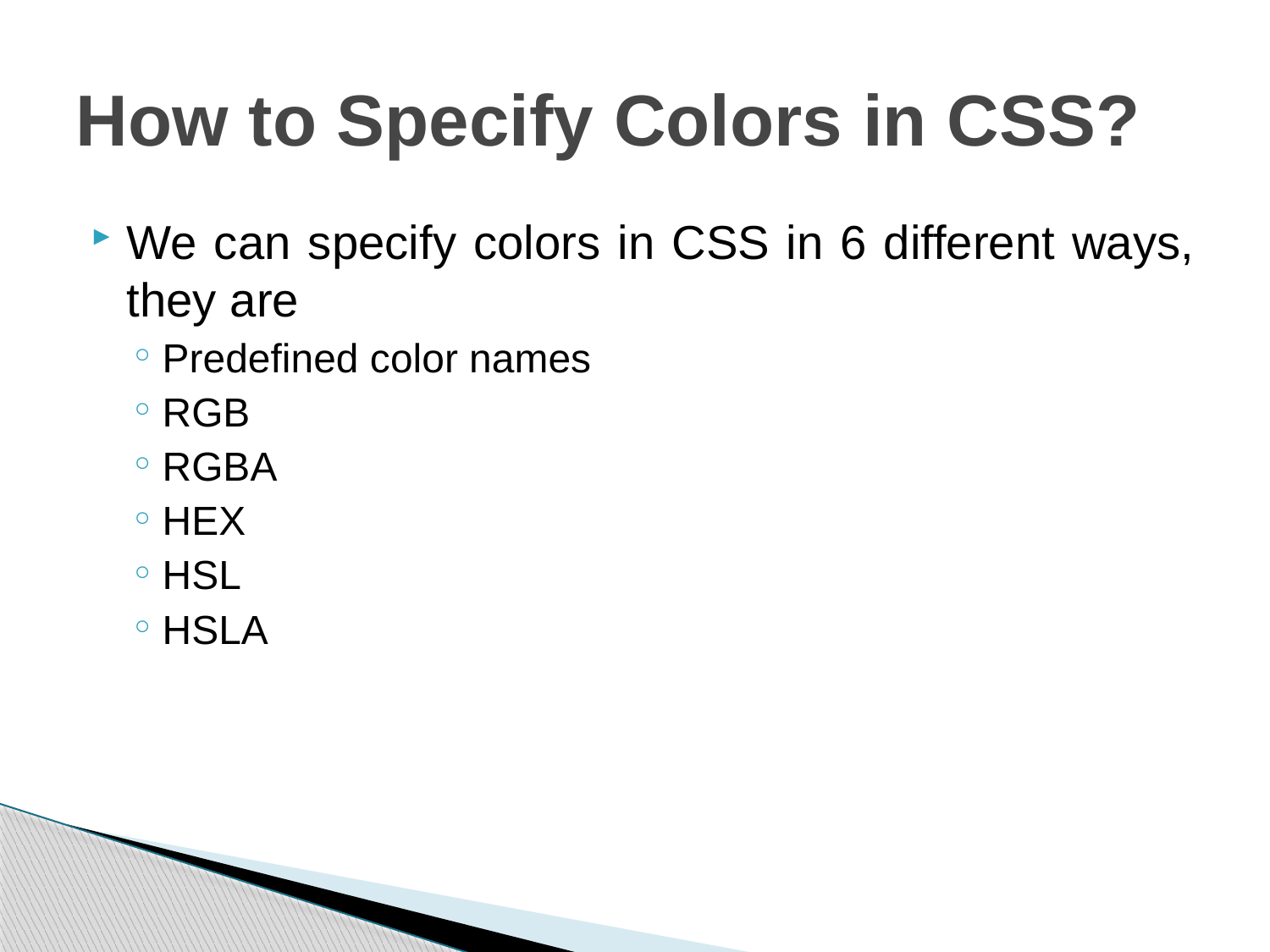

# How to Specify Colors in CSS?
We can specify colors in CSS in 6 different ways, they are
Predefined color names
RGB
RGBA
HEX
HSL
HSLA